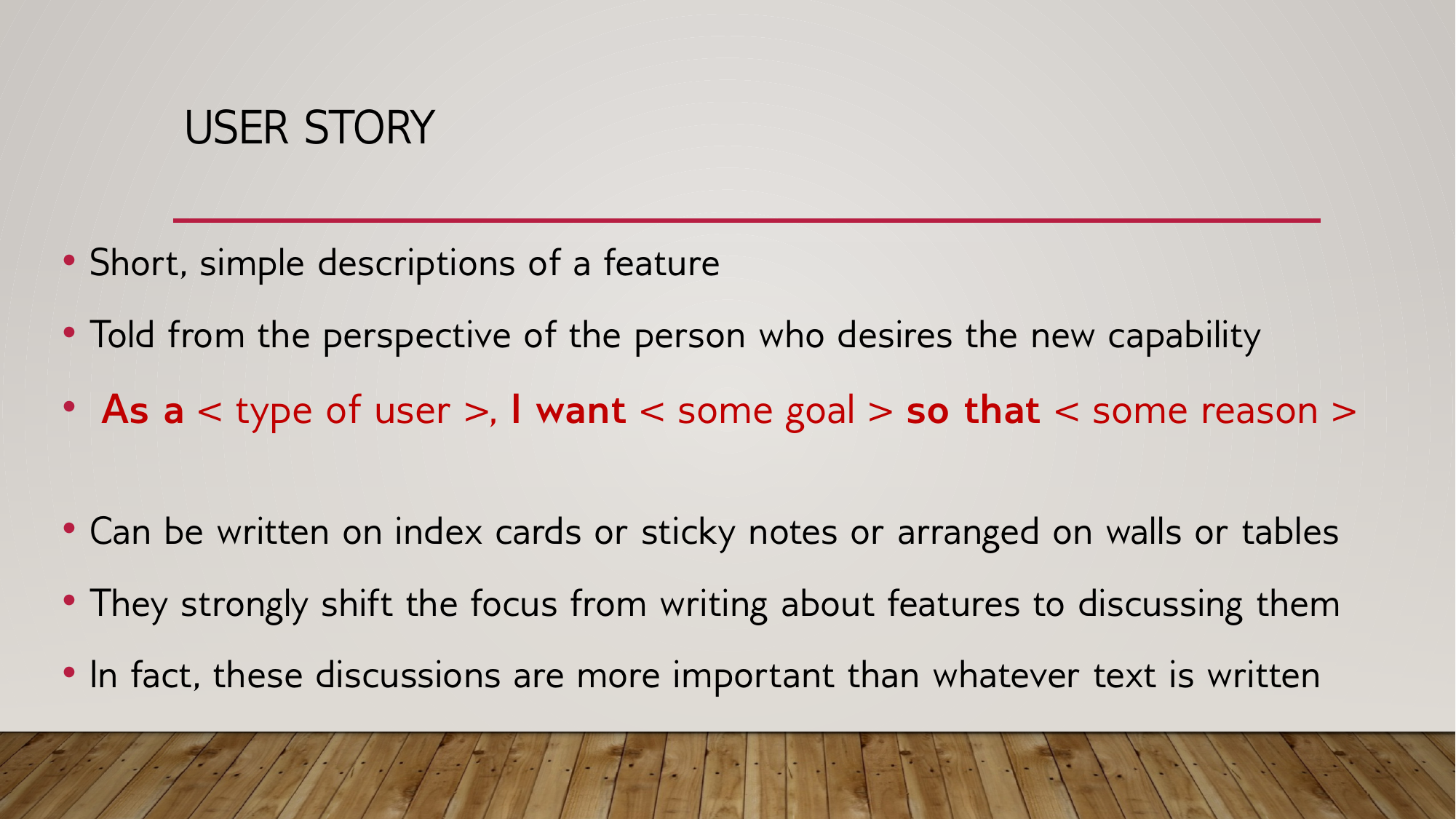

# User story
Short, simple descriptions of a feature
Told from the perspective of the person who desires the new capability
 As a < type of user >, I want < some goal > so that < some reason >

Can be written on index cards or sticky notes or arranged on walls or tables
They strongly shift the focus from writing about features to discussing them
In fact, these discussions are more important than whatever text is written